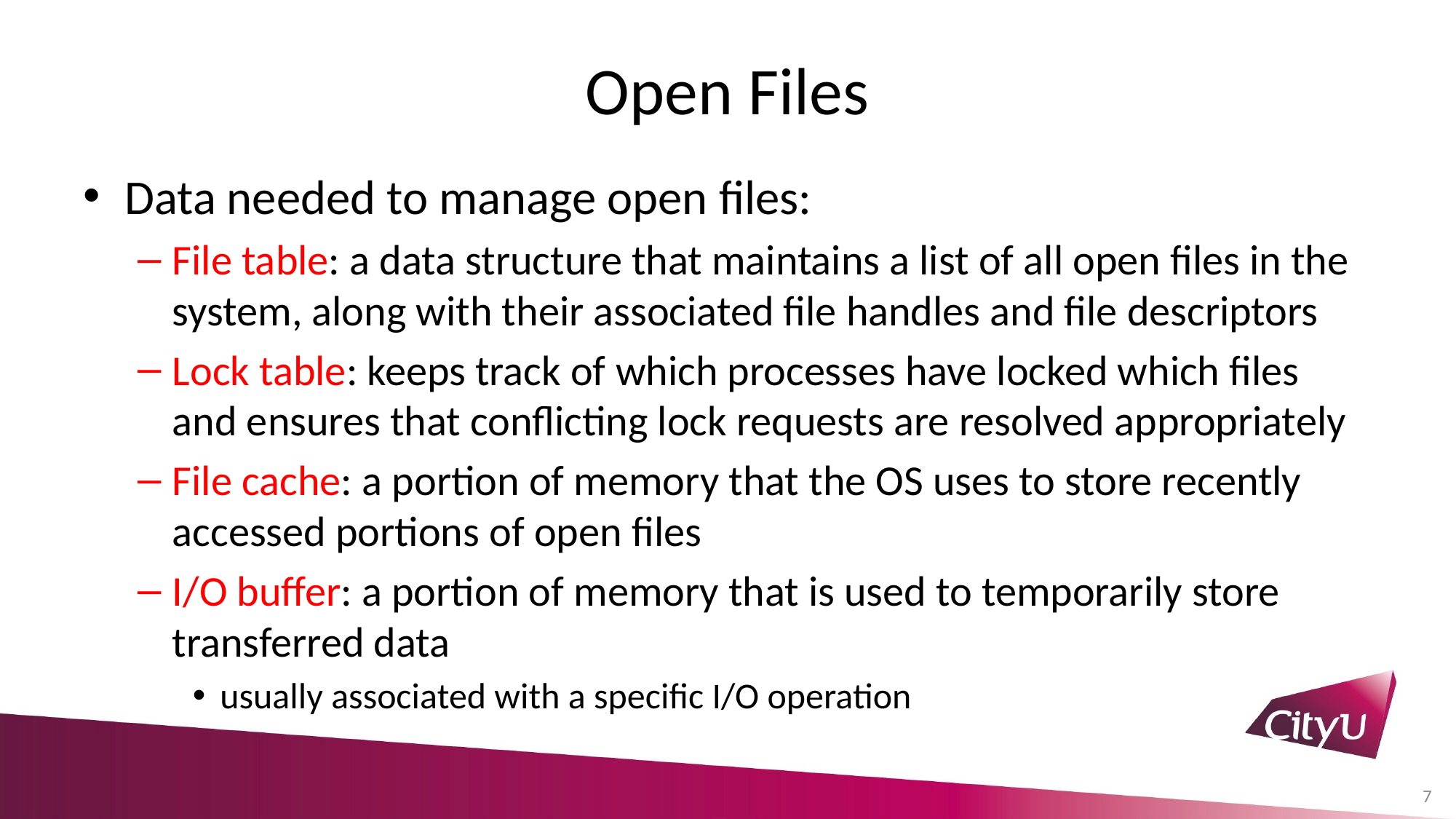

# Open Files
Data needed to manage open files:
File table: a data structure that maintains a list of all open files in the system, along with their associated file handles and file descriptors
Lock table: keeps track of which processes have locked which files and ensures that conflicting lock requests are resolved appropriately
File cache: a portion of memory that the OS uses to store recently accessed portions of open files
I/O buffer: a portion of memory that is used to temporarily store transferred data
usually associated with a specific I/O operation

7